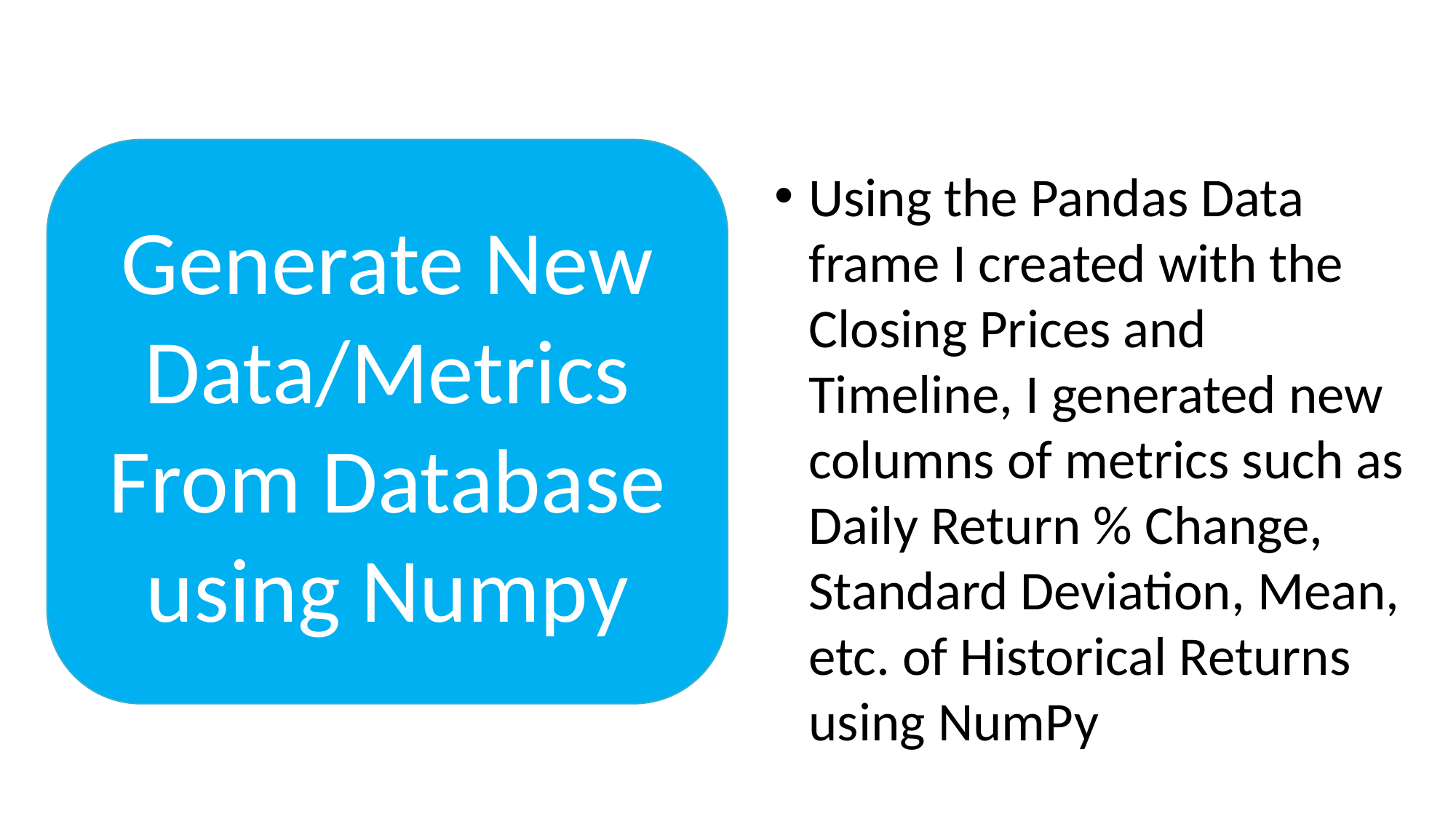

Generate New Data/Metrics From Database using Numpy
Using the Pandas Data frame I created with the Closing Prices and Timeline, I generated new columns of metrics such as Daily Return % Change, Standard Deviation, Mean, etc. of Historical Returns using NumPy